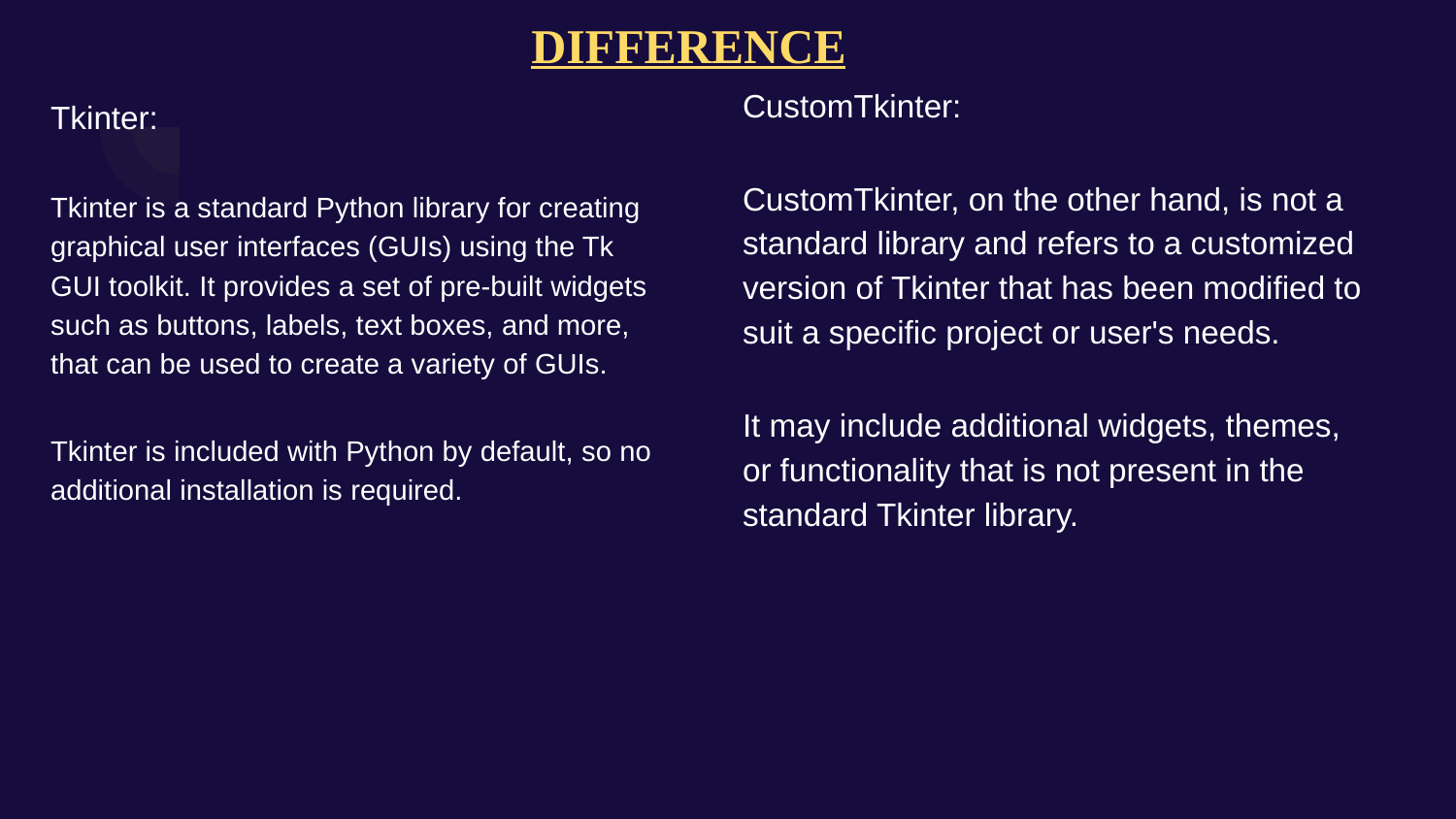

# DIFFERENCE
CustomTkinter:
CustomTkinter, on the other hand, is not a standard library and refers to a customized version of Tkinter that has been modified to suit a specific project or user's needs.
It may include additional widgets, themes, or functionality that is not present in the standard Tkinter library.
Tkinter:
Tkinter is a standard Python library for creating graphical user interfaces (GUIs) using the Tk GUI toolkit. It provides a set of pre-built widgets such as buttons, labels, text boxes, and more, that can be used to create a variety of GUIs.
Tkinter is included with Python by default, so no additional installation is required.